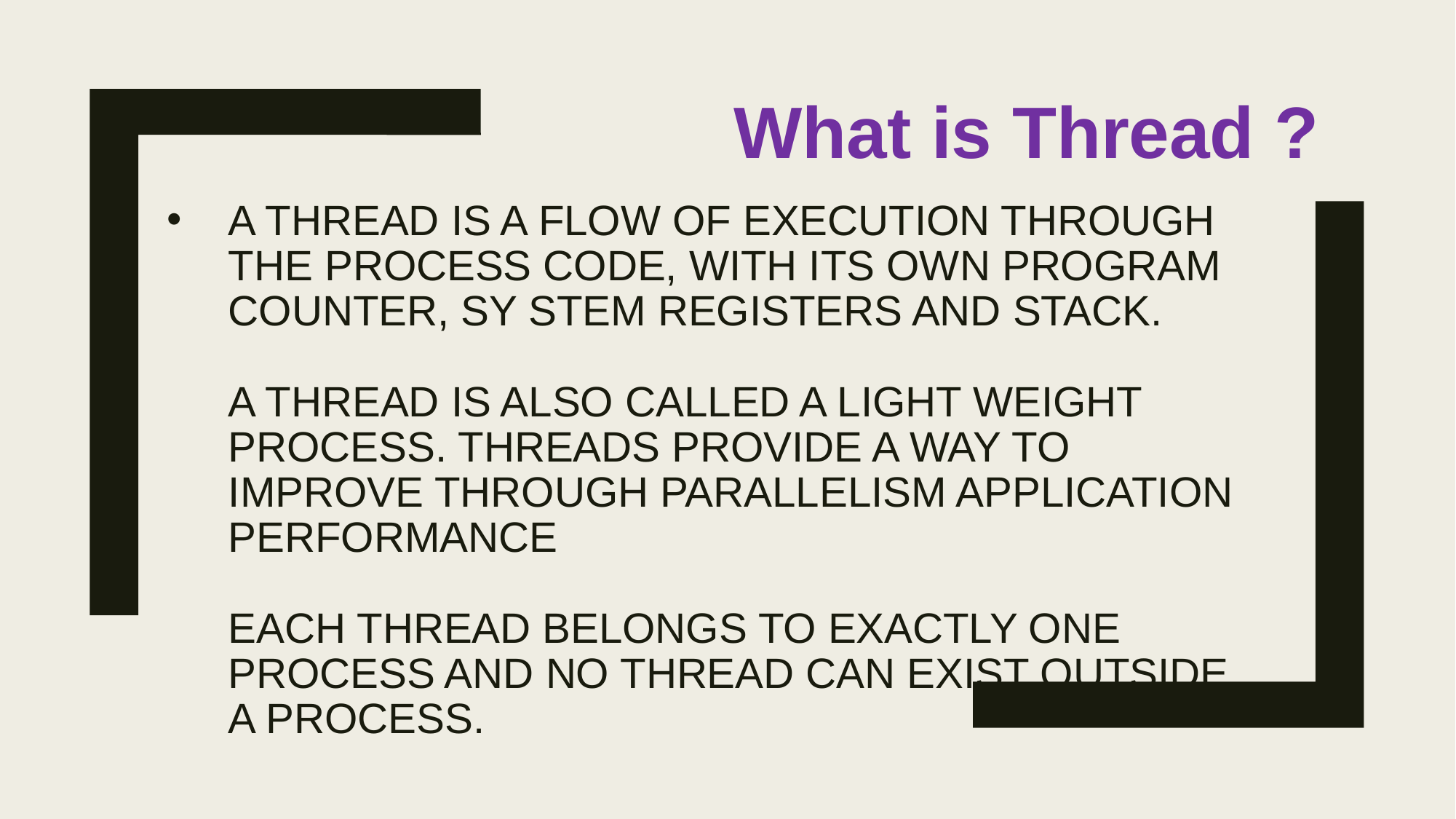

What is Thread ?
# A thread is a flow of execution through the process code, with its own program counter, sy stem registers and stack. A thread is also called a light weight process. Threads provide a way to improve through parallelism Application performance Each thread belongs to exactly one process and no thread can exist outside a process.